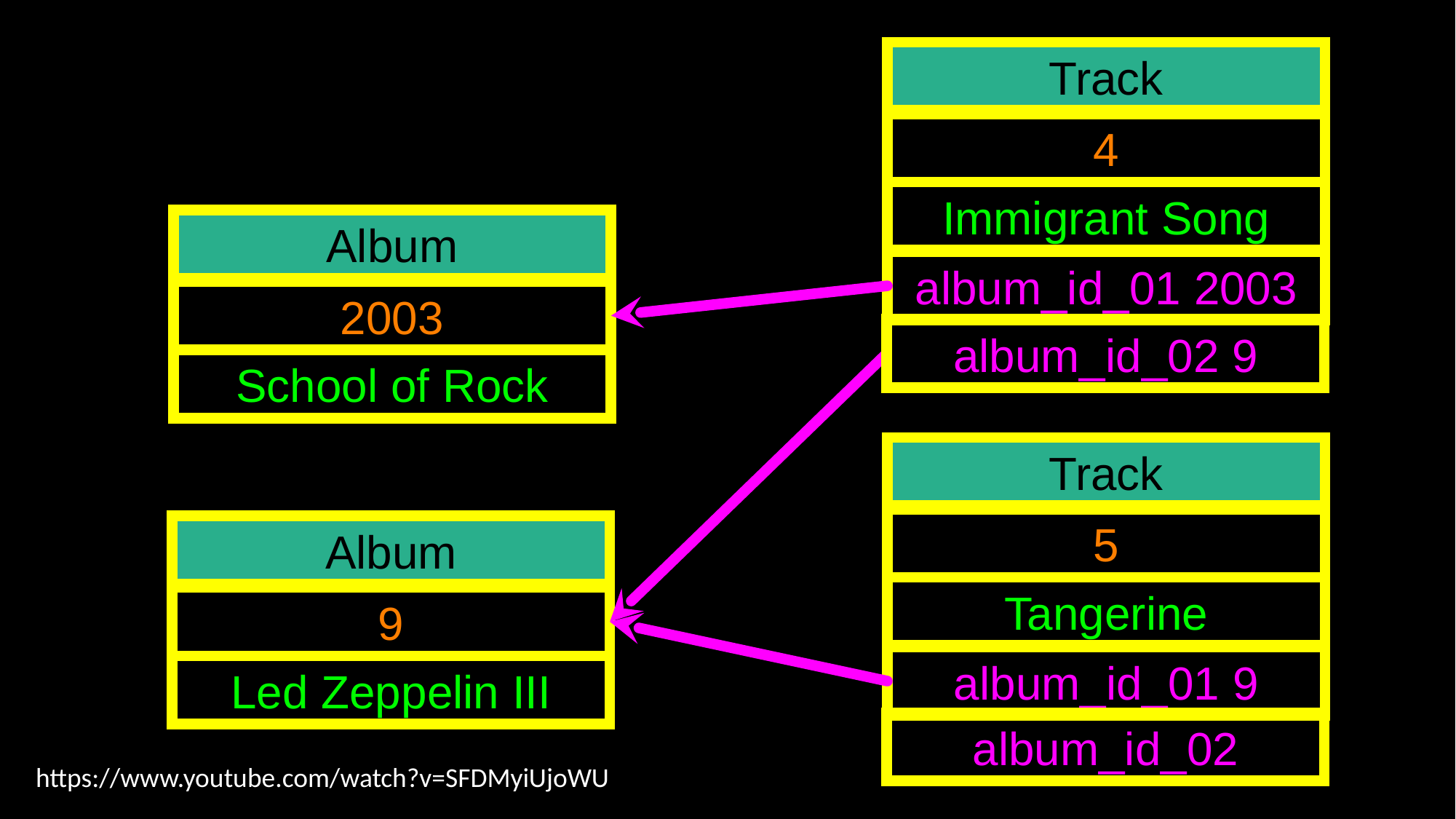

Track
4
Immigrant Song
Album
album_id_01 2003
2003
album_id_02 9
School of Rock
Track
5
Tangerine
album_id_01 9
Album
9
Led Zeppelin III
album_id_02
https://www.youtube.com/watch?v=SFDMyiUjoWU